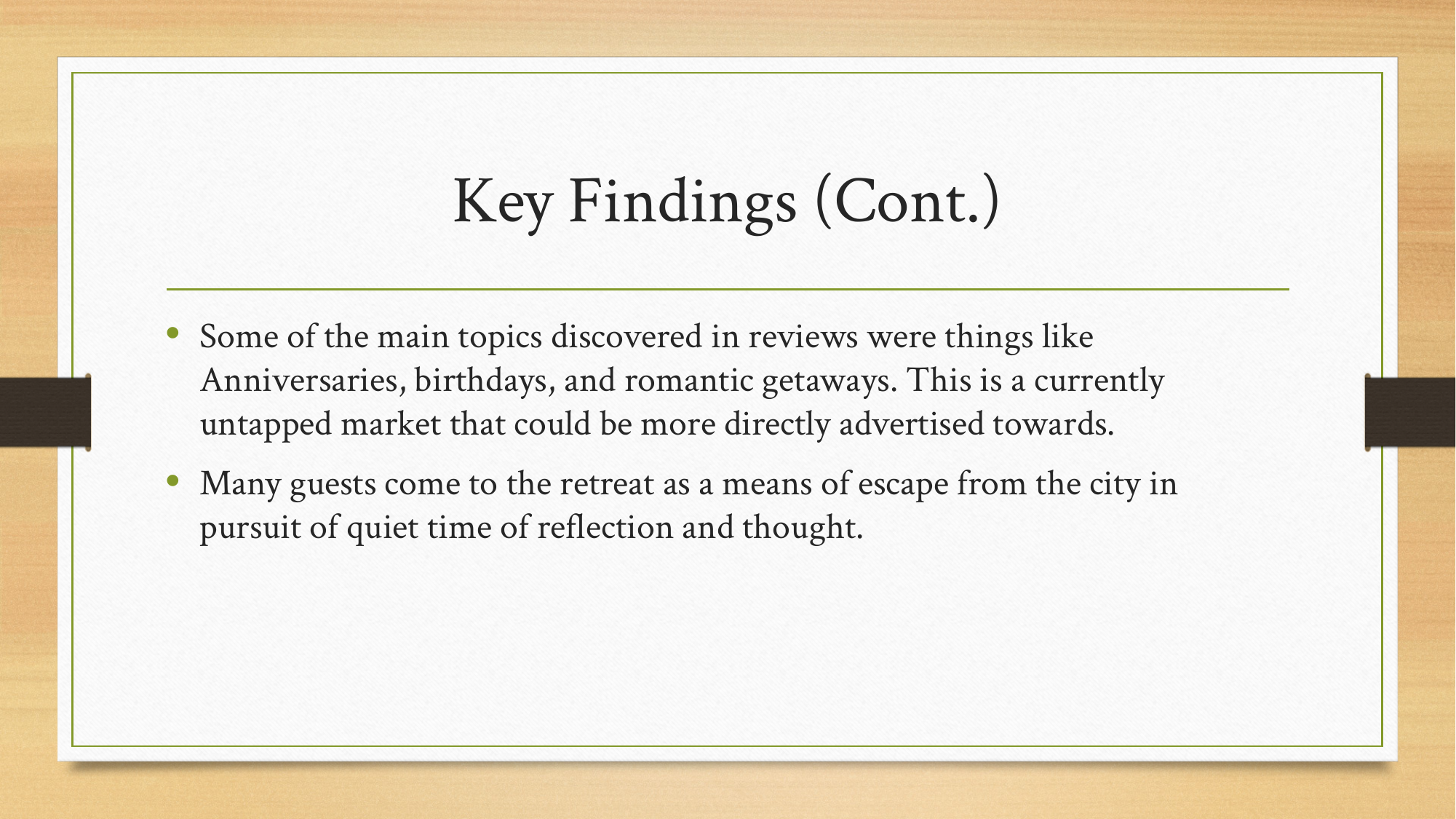

# Key Findings (Cont.)
Some of the main topics discovered in reviews were things like Anniversaries, birthdays, and romantic getaways. This is a currently untapped market that could be more directly advertised towards.
Many guests come to the retreat as a means of escape from the city in pursuit of quiet time of reflection and thought.